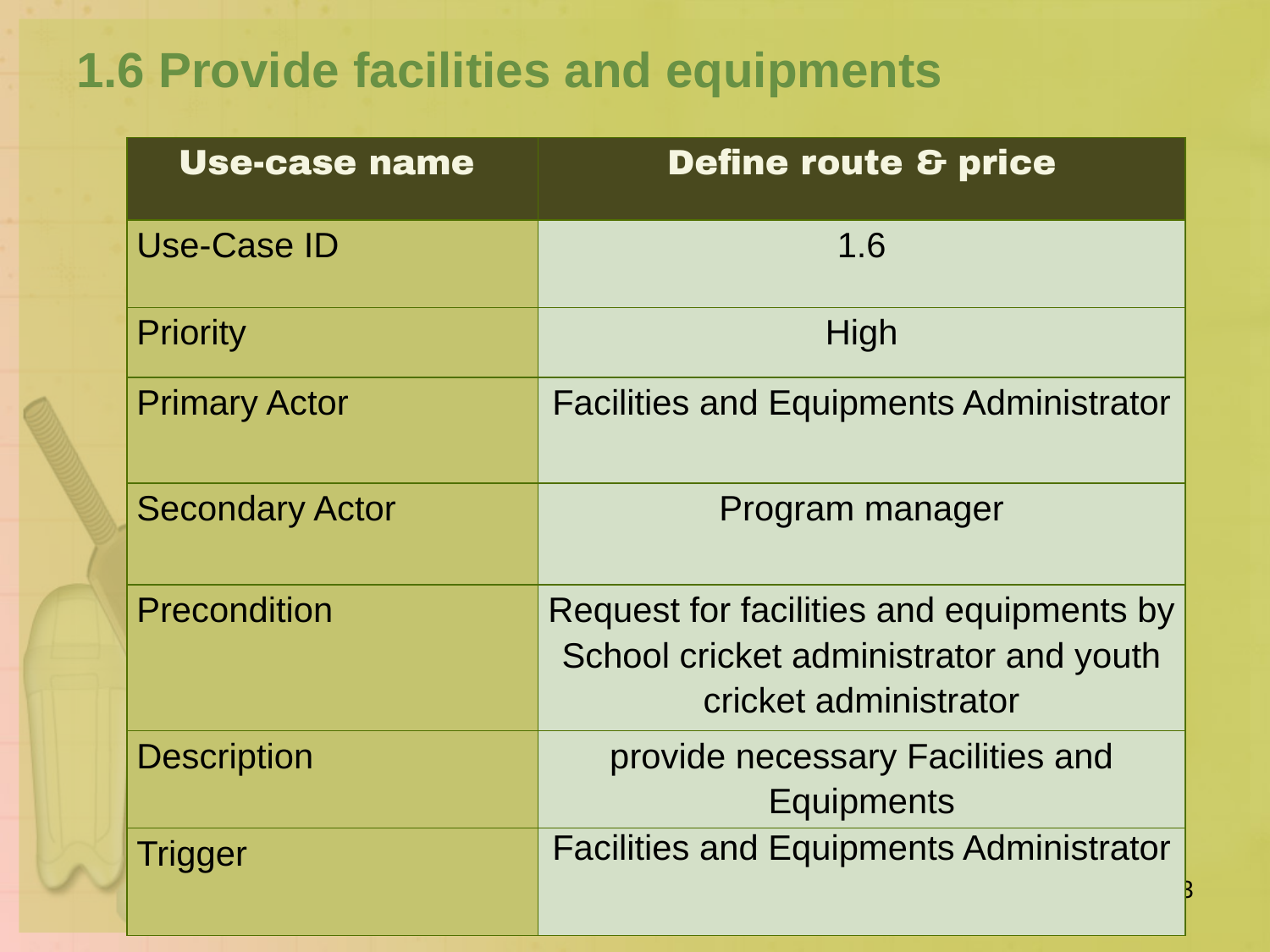

1.6 Provide facilities and equipments
| Use-case name | Define route & price |
| --- | --- |
| Use-Case ID | 1.6 |
| Priority | High |
| Primary Actor | Facilities and Equipments Administrator |
| Secondary Actor | Program manager |
| Precondition | Request for facilities and equipments by School cricket administrator and youth cricket administrator |
| Description | provide necessary Facilities and Equipments |
| Trigger | Facilities and Equipments Administrator |
23